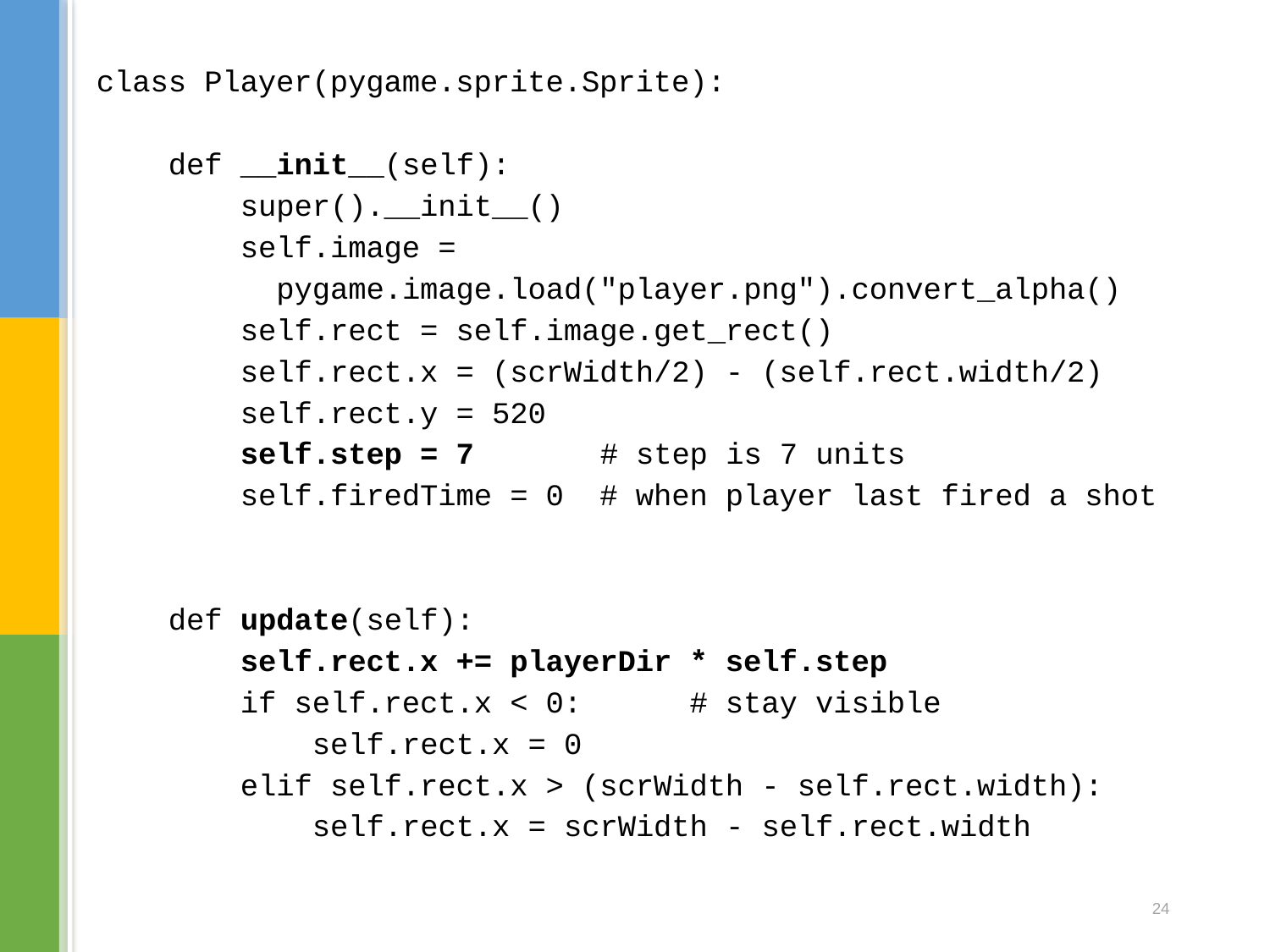

class Player(pygame.sprite.Sprite):

    def __init__(self):
        super().__init__()
        self.image =
          pygame.image.load("player.png").convert_alpha()
        self.rect = self.image.get_rect()
        self.rect.x = (scrWidth/2) - (self.rect.width/2)
        self.rect.y = 520
        self.step = 7       # step is 7 units
        self.firedTime = 0  # when player last fired a shot

    def update(self):
        self.rect.x += playerDir * self.step
        if self.rect.x < 0:      # stay visible
            self.rect.x = 0
        elif self.rect.x > (scrWidth - self.rect.width):
            self.rect.x = scrWidth - self.rect.width
24